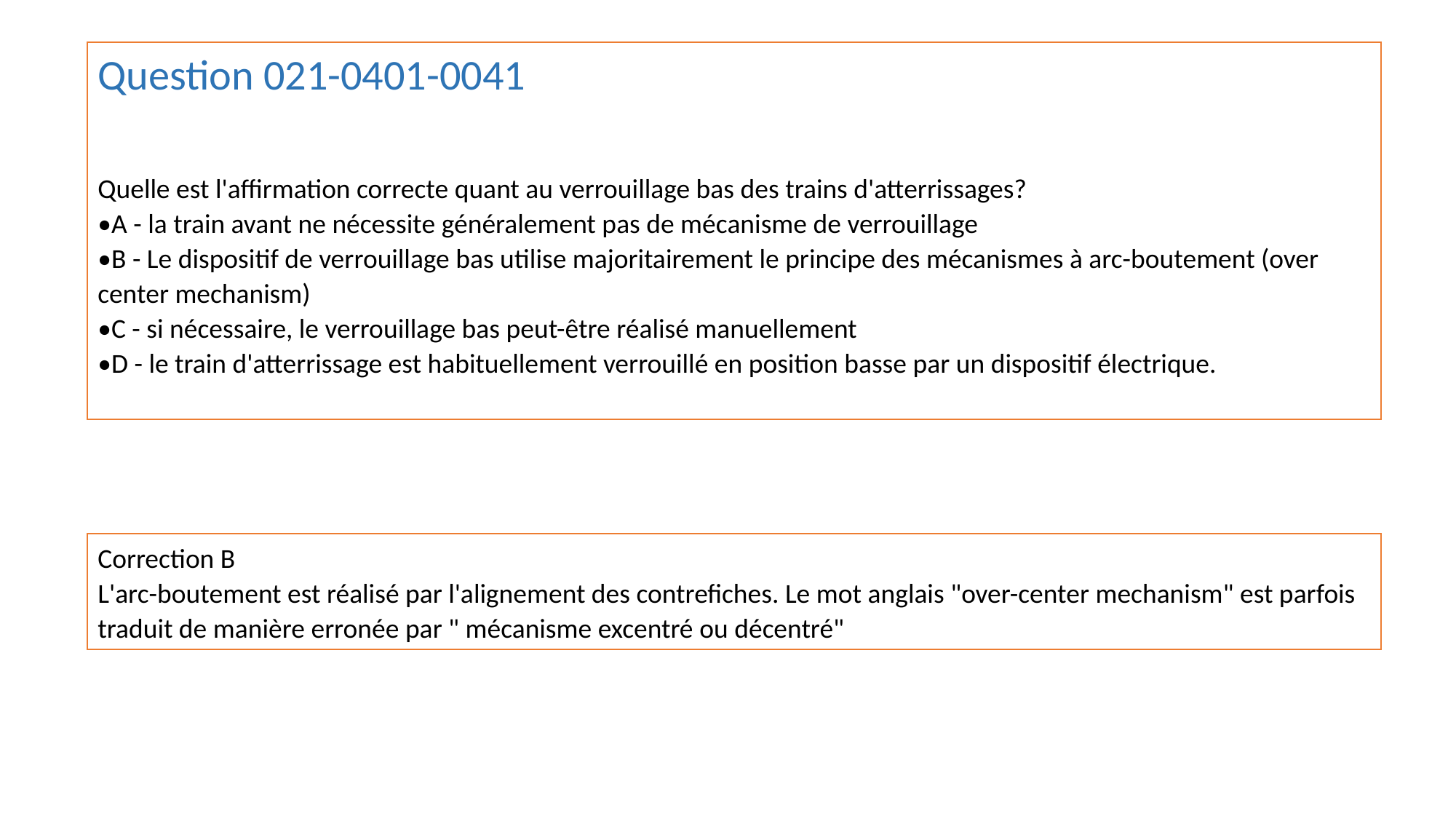

Question 021-0401-0041

Quelle est l'affirmation correcte quant au verrouillage bas des trains d'atterrissages?
•A - la train avant ne nécessite généralement pas de mécanisme de verrouillage
•B - Le dispositif de verrouillage bas utilise majoritairement le principe des mécanismes à arc-boutement (over center mechanism)
•C - si nécessaire, le verrouillage bas peut-être réalisé manuellement
•D - le train d'atterrissage est habituellement verrouillé en position basse par un dispositif électrique.

Correction B
L'arc-boutement est réalisé par l'alignement des contrefiches. Le mot anglais "over-center mechanism" est parfois traduit de manière erronée par " mécanisme excentré ou décentré"